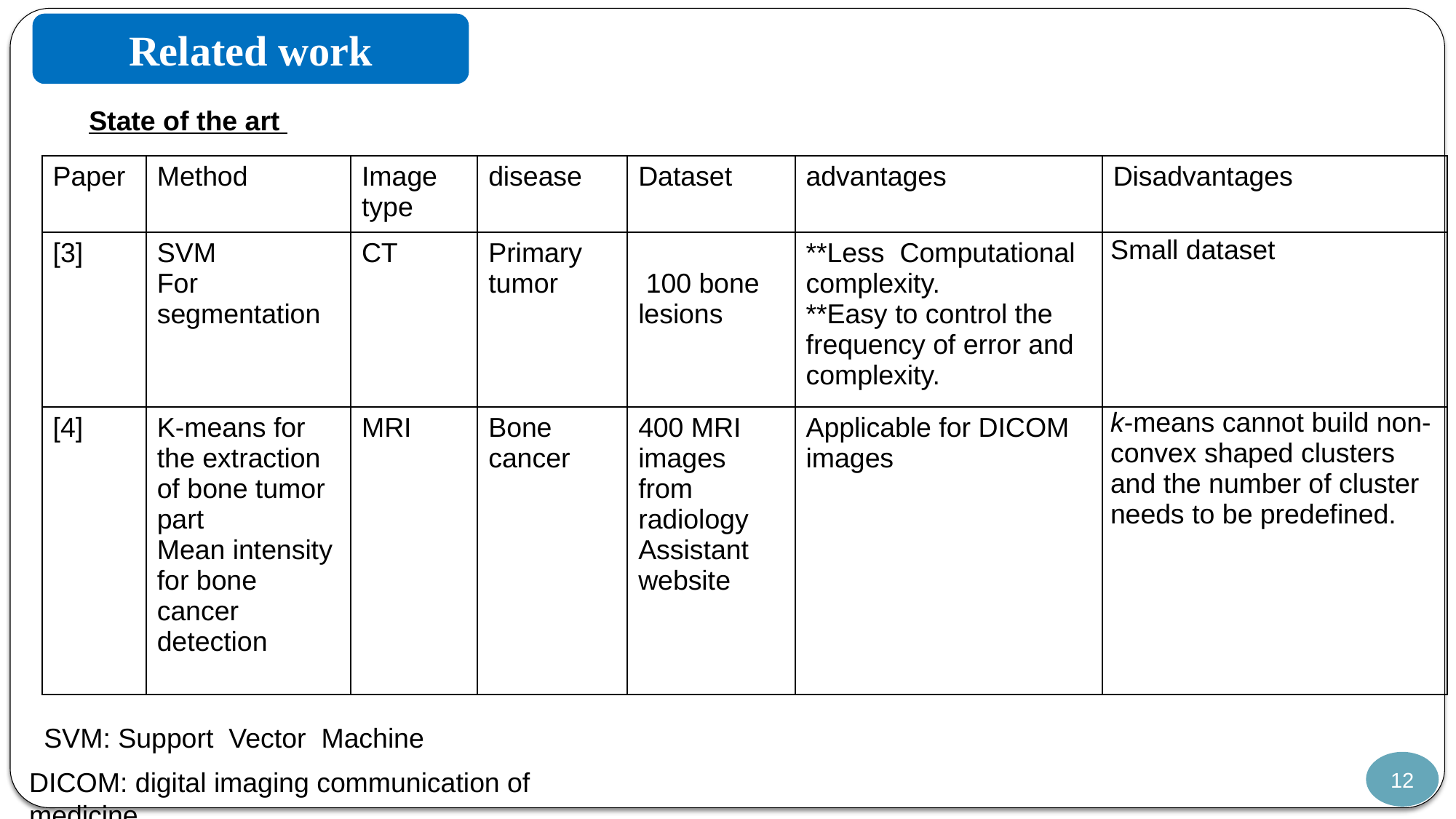

Related work
State of the art
| Paper | Method | Image type | disease | Dataset | advantages | Disadvantages |
| --- | --- | --- | --- | --- | --- | --- |
| [3] | SVM For segmentation | CT | Primary tumor | 100 bone lesions | \*\*Less Computational complexity. \*\*Easy to control the frequency of error and complexity. | Small dataset |
| [4] | K-means for the extraction of bone tumor part Mean intensity for bone cancer detection | MRI | Bone cancer | 400 MRI images from radiology Assistant website | Applicable for DICOM images | k-means cannot build non-convex shaped clusters and the number of cluster needs to be predefined. |
SVM: Support  Vector  Machine
12
DICOM: digital imaging communication of medicine